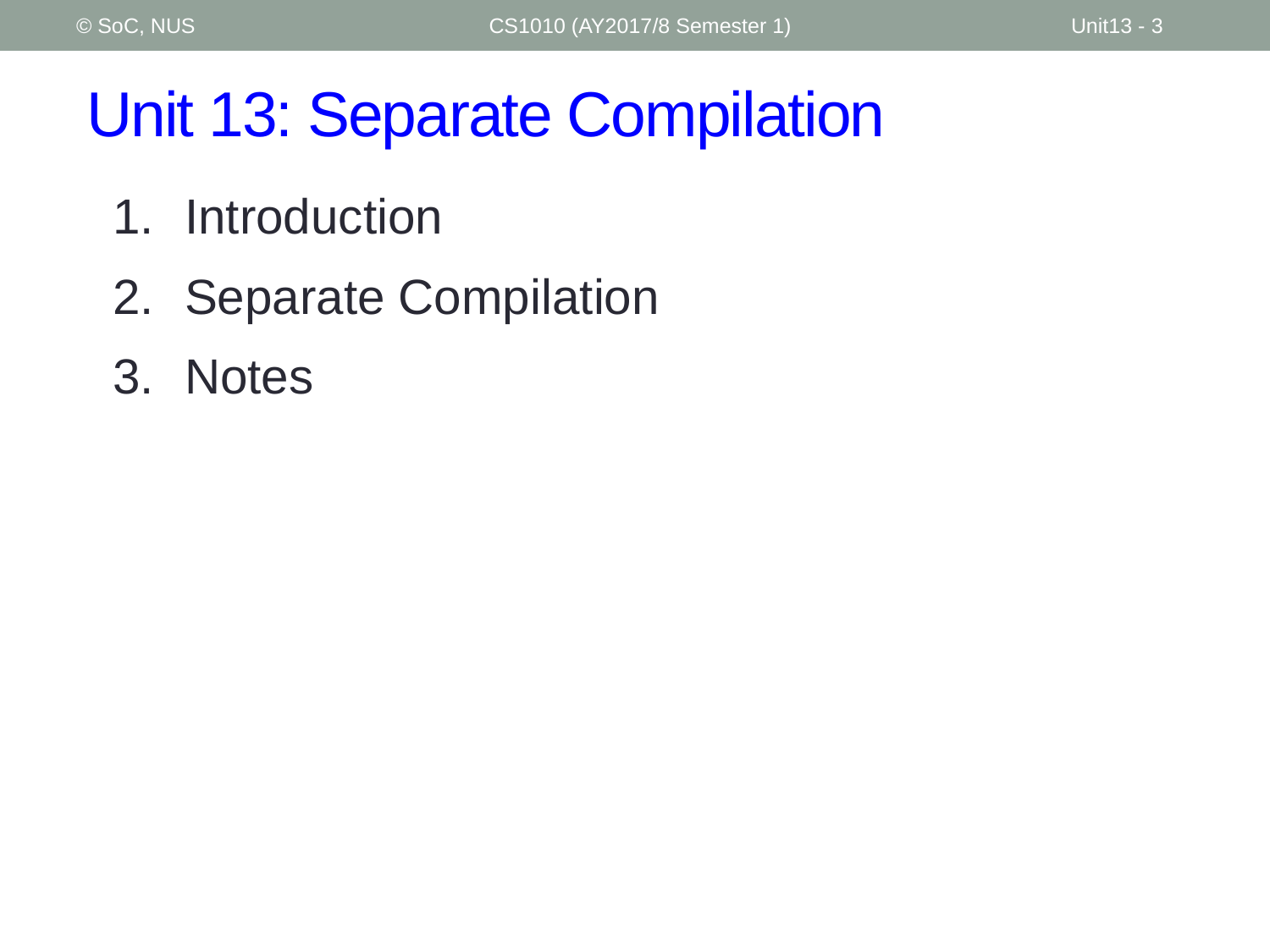

© SoC, NUS
CS1010 (AY2017/8 Semester 1)
Unit13 - 3
# Unit 13: Separate Compilation
Introduction
Separate Compilation
Notes